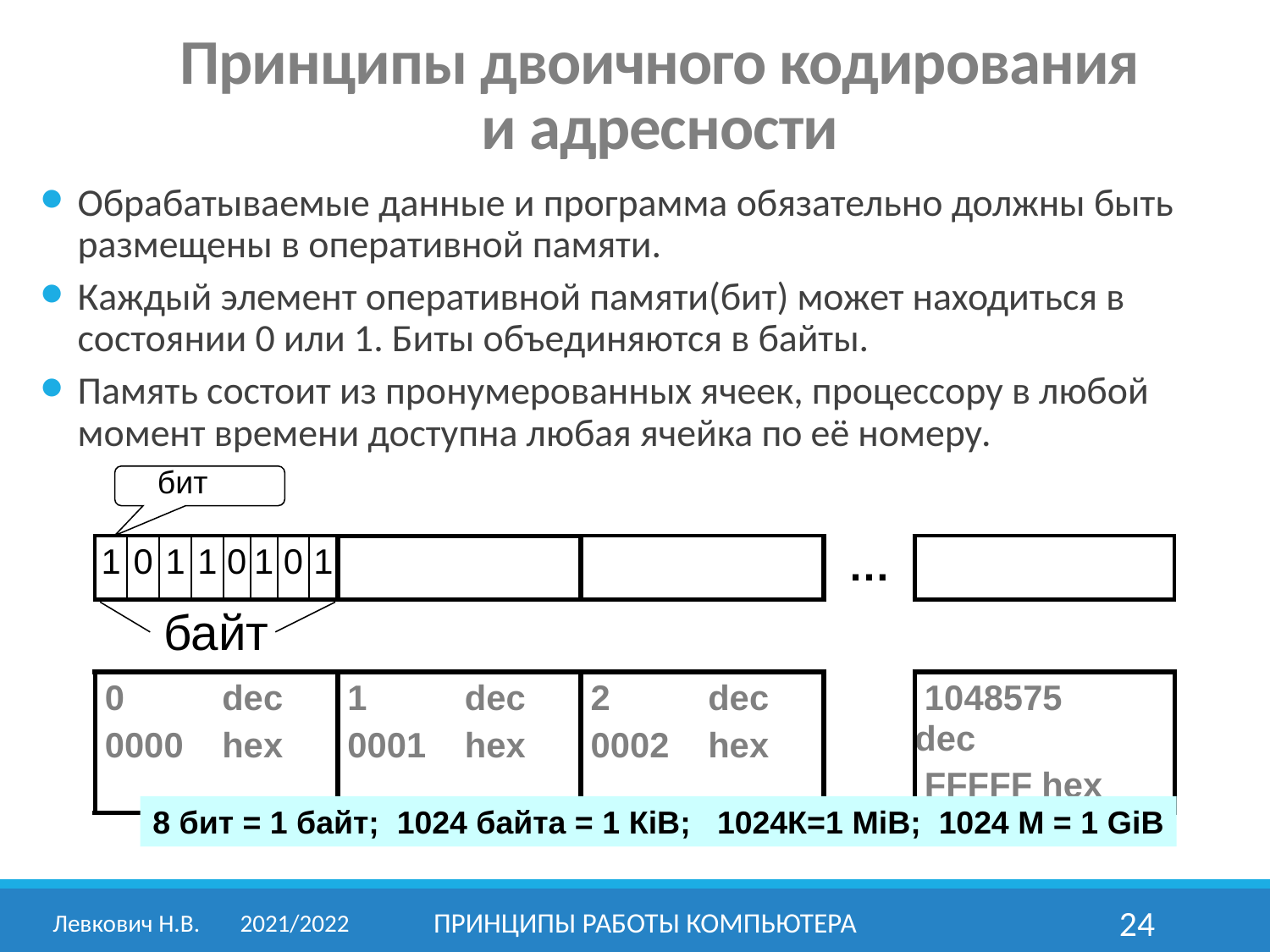

Принципы двоичного кодирования
и адресности
Обрабатываемые данные и программа обязательно должны быть размещены в оперативной памяти.
Каждый элемент оперативной памяти(бит) может находиться в состоянии 0 или 1. Биты объединяются в байты.
Память состоит из пронумерованных ячеек, процессору в любой момент времени доступна любая ячейка по её номеру.
бит

| 1 | 0 | 1 | 1 | 0 | 1 | 0 | 1 |  |  | … |  |
| --- | --- | --- | --- | --- | --- | --- | --- | --- | --- | --- | --- |
| байт |  |  |  |  |  |  |  |  |  |  |  |
| 0 dec 0000 hex |  |  |  |  |  |  |  | 1 dec 0001 hex | 2 dec 0002 hex |  | 1048575 dec FFFFF hex |

8 бит = 1 байт;  1024 байта = 1 КiB;   1024К=1 МiB;  1024 M = 1 GiB
Левкович Н.В.	2021/2022
принципы работы компьютера
24